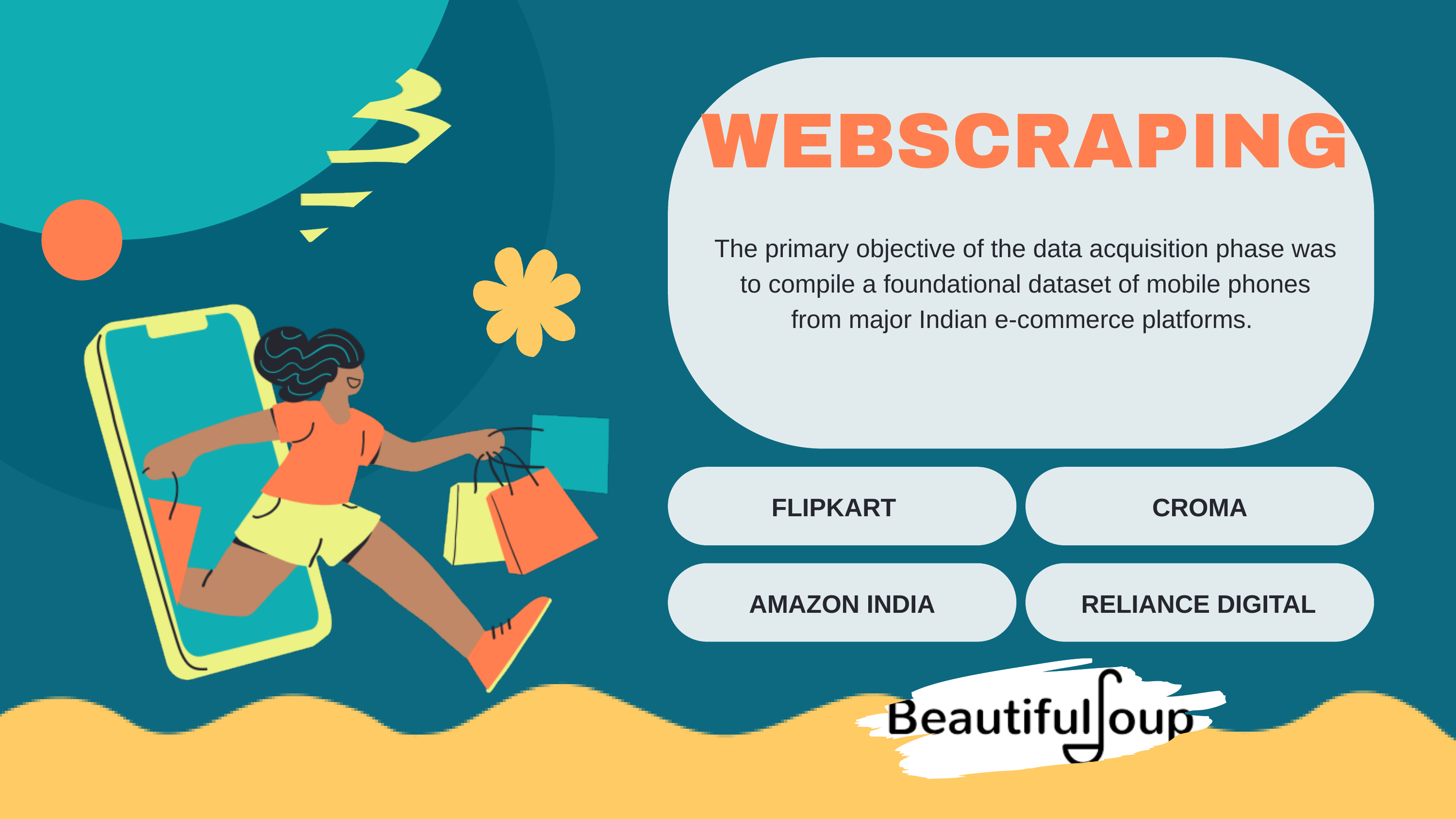

WEBSCRAPING

The primary objective of the data acquisition phase was to compile a foundational dataset of mobile phones from major Indian e-commerce platforms.

FLIPKART
CROMA

AMAZON INDIA
RELIANCE DIGITAL